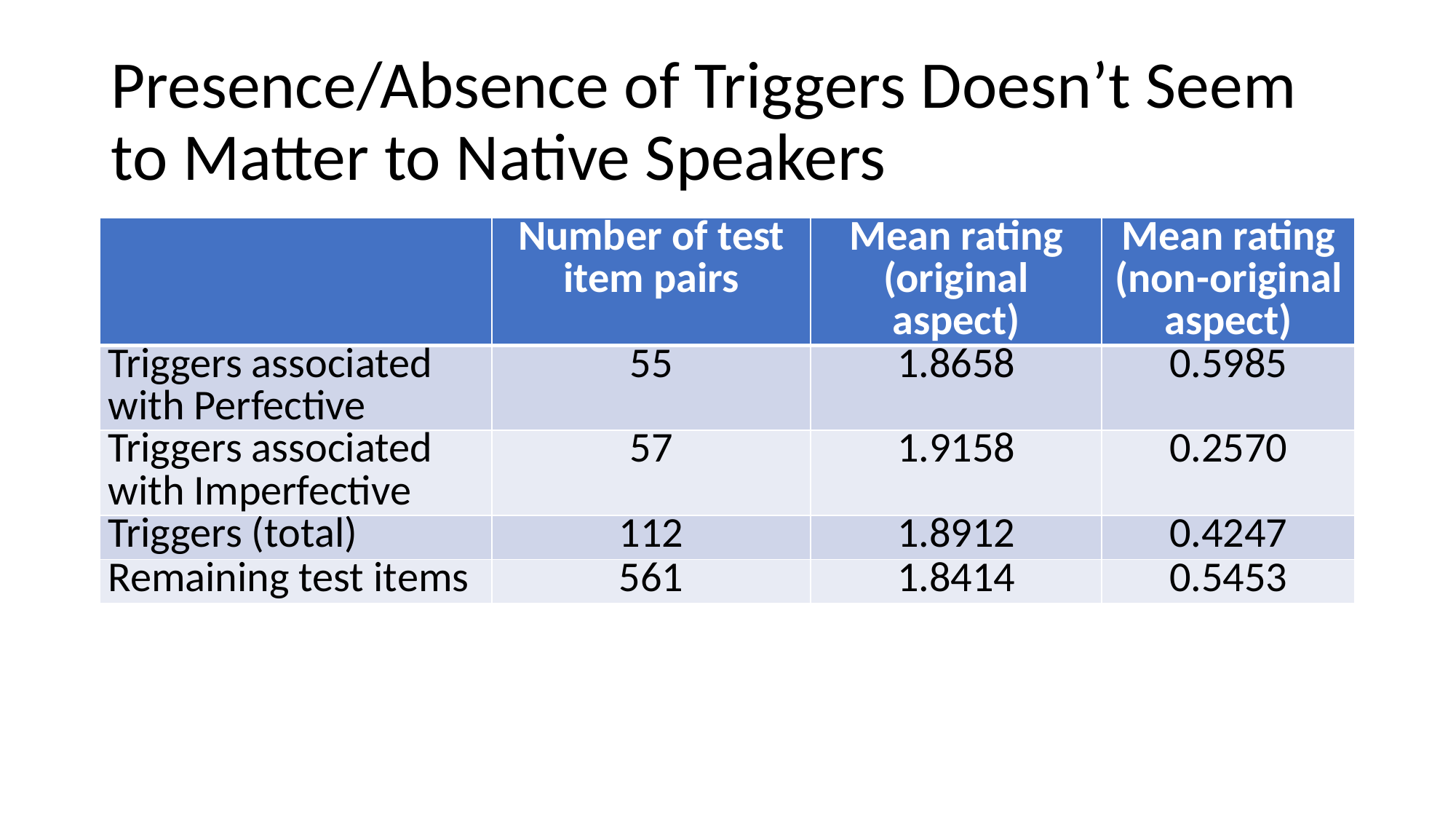

# Presence/Absence of Triggers Doesn’t Seem to Matter to Native Speakers
|  | Number of test item pairs | Mean rating (original aspect) | Mean rating (non-original aspect) |
| --- | --- | --- | --- |
| Triggers associated with Perfective | 55 | 1.8658 | 0.5985 |
| Triggers associated with Imperfective | 57 | 1.9158 | 0.2570 |
| Triggers (total) | 112 | 1.8912 | 0.4247 |
| Remaining test items | 561 | 1.8414 | 0.5453 |